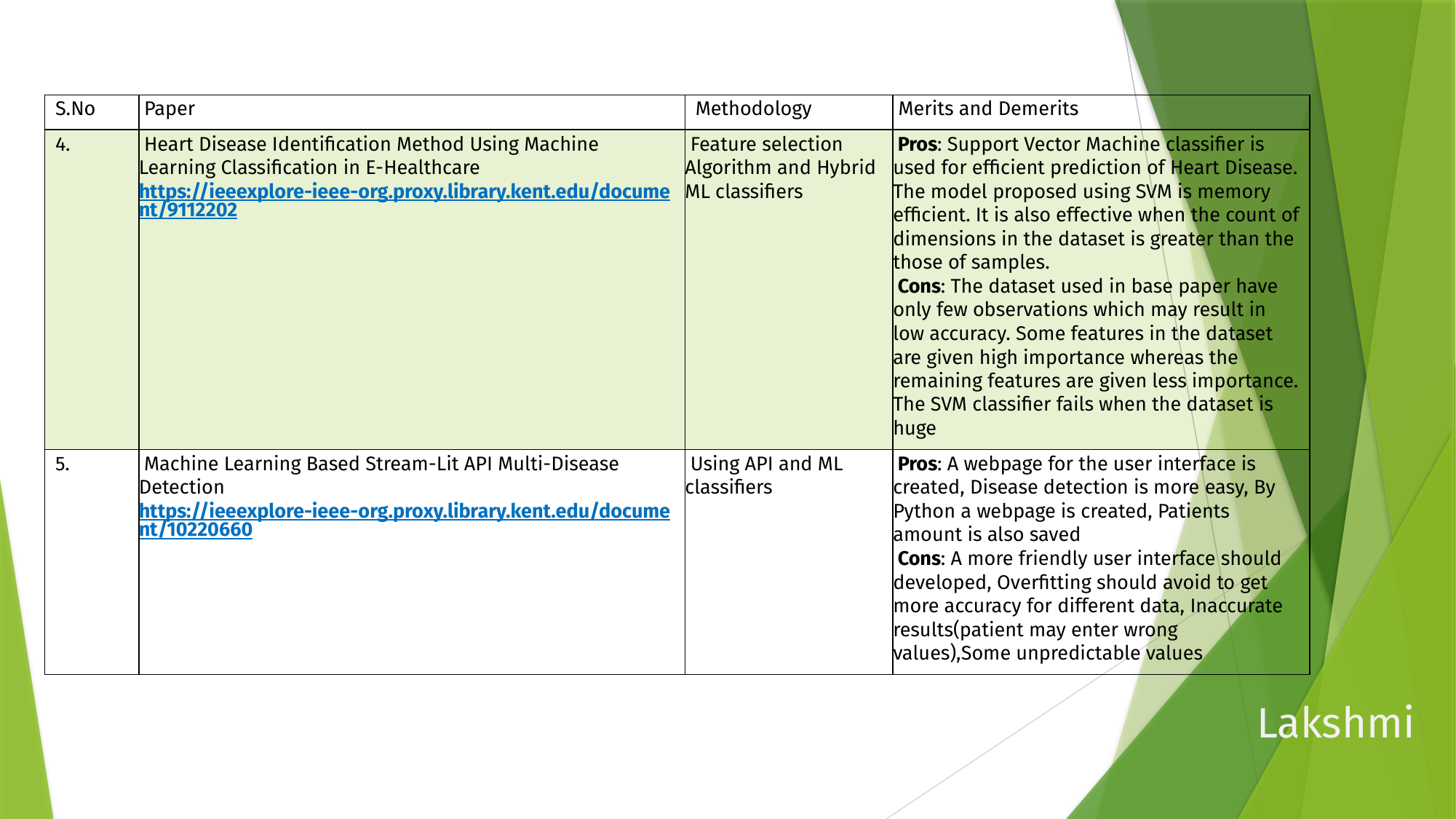

| S.No | Paper | Methodology | Merits and Demerits |
| --- | --- | --- | --- |
| 4. | Heart Disease Identification Method Using Machine Learning Classification in E-Healthcare https://ieeexplore-ieee-org.proxy.library.kent.edu/document/9112202 | Feature selection Algorithm and Hybrid ML classifiers | Pros: Support Vector Machine classifier is used for efficient prediction of Heart Disease. The model proposed using SVM is memory efficient. It is also effective when the count of dimensions in the dataset is greater than the those of samples. Cons: The dataset used in base paper have only few observations which may result in low accuracy. Some features in the dataset are given high importance whereas the remaining features are given less importance. The SVM classifier fails when the dataset is huge |
| 5. | Machine Learning Based Stream-Lit API Multi-Disease Detection https://ieeexplore-ieee-org.proxy.library.kent.edu/document/10220660 | Using API and ML classifiers | Pros: A webpage for the user interface is created, Disease detection is more easy, By Python a webpage is created, Patients amount is also saved Cons: A more friendly user interface should developed, Overfitting should avoid to get more accuracy for different data, Inaccurate results(patient may enter wrong values),Some unpredictable values |
Lakshmi